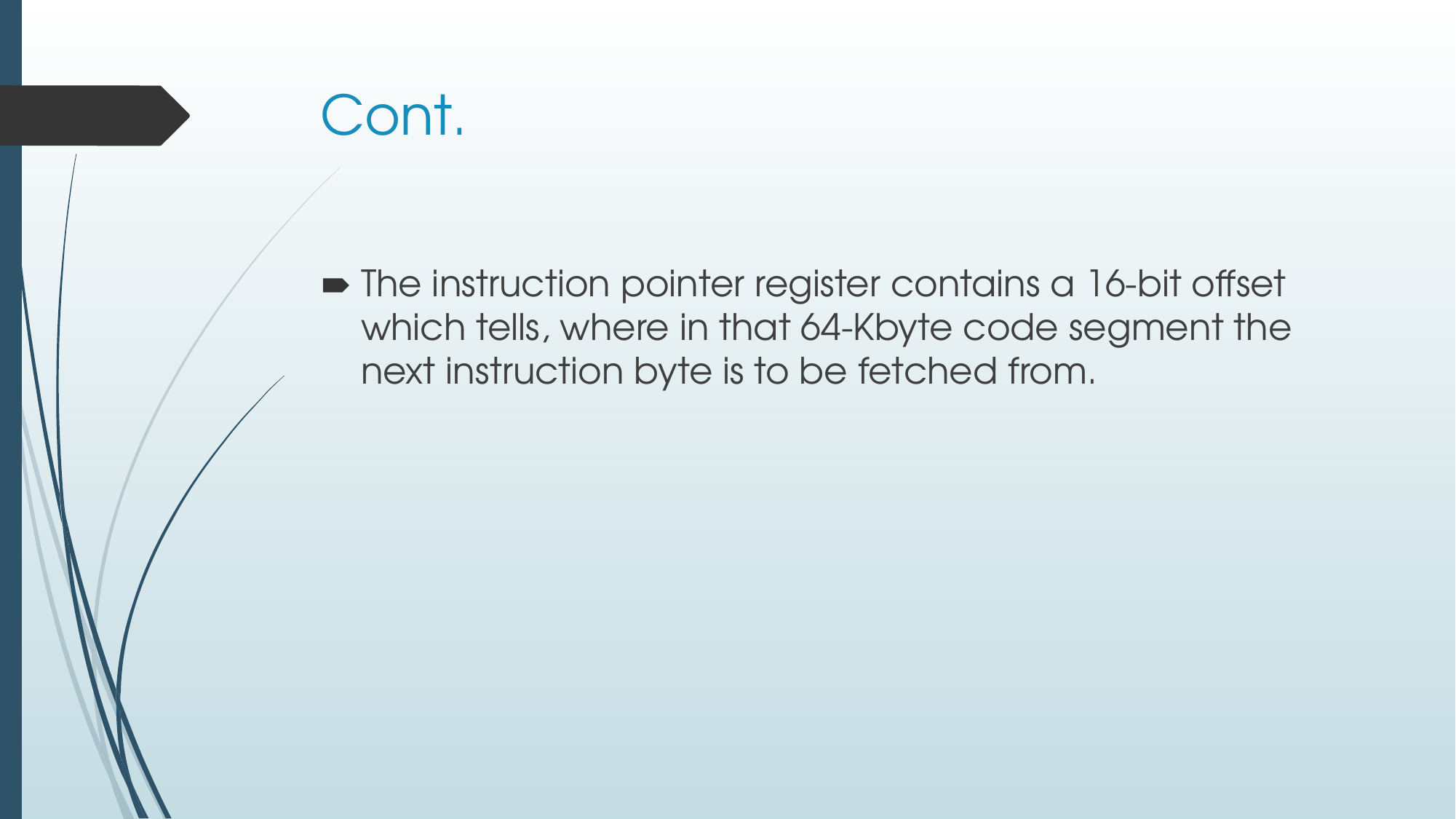

# Cont.
The instruction pointer register contains a 16-bit offset which tells, where in that 64-Kbyte code segment the next instruction byte is to be fetched from.